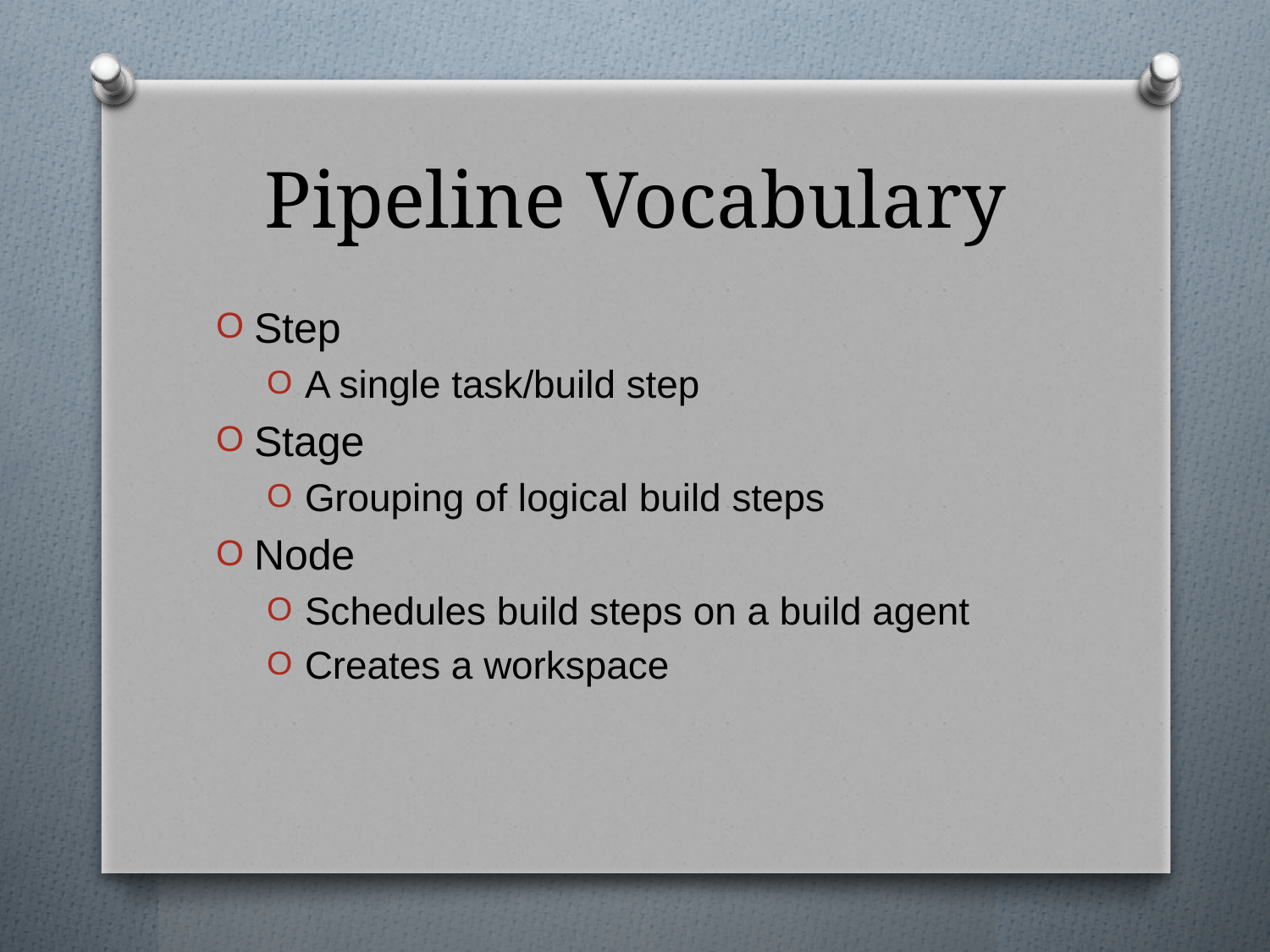

# Pipeline Vocabulary
Step
A single task/build step
Stage
Grouping of logical build steps
Node
Schedules build steps on a build agent
Creates a workspace